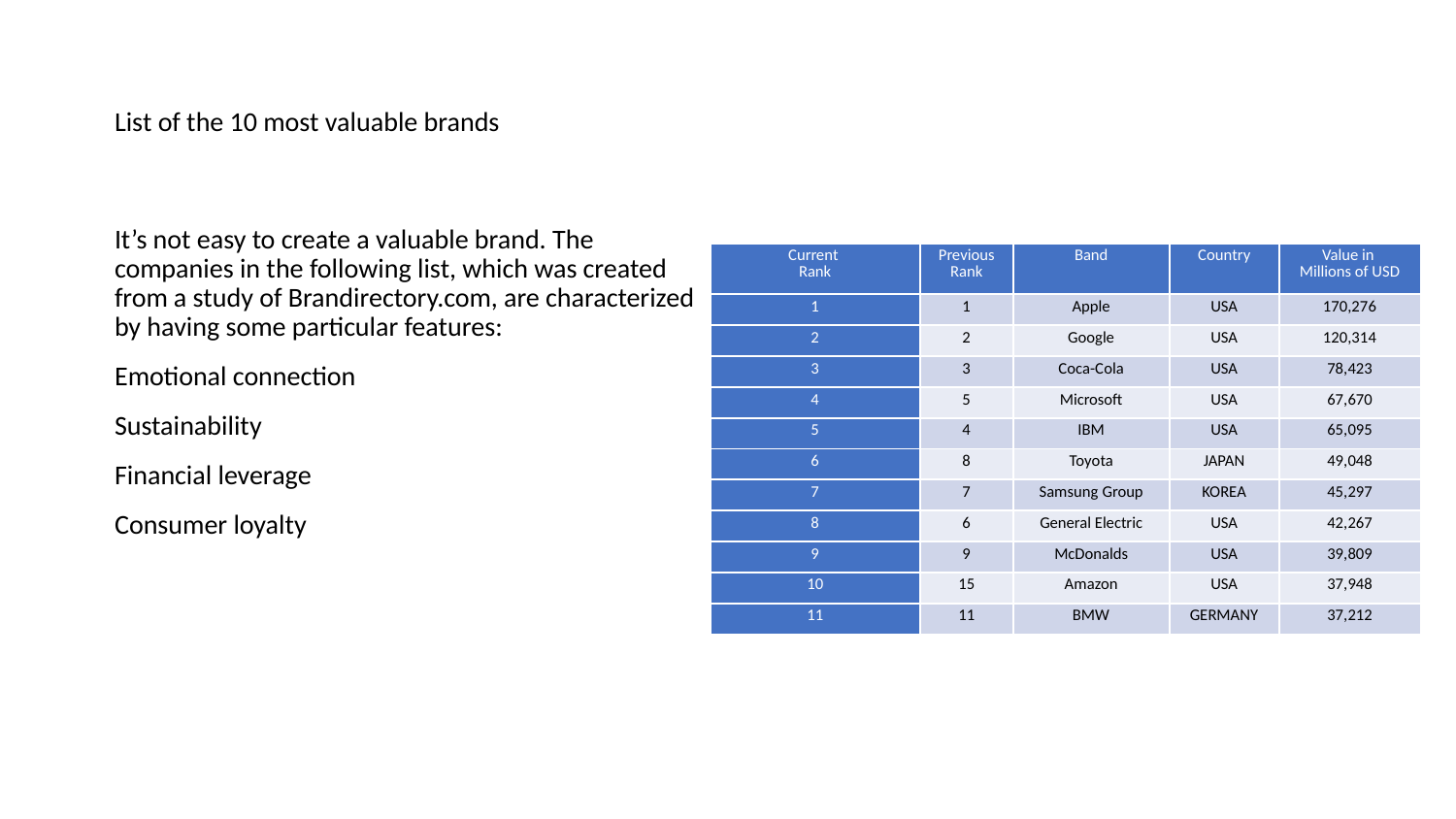

# List of the 10 most valuable brands
It’s not easy to create a valuable brand. The companies in the following list, which was created from a study of Brandirectory.com, are characterized by having some particular features:
Emotional connection
Sustainability
Financial leverage
Consumer loyalty

| Current Rank | Previous Rank | Band | Country | Value in Millions of USD |
| --- | --- | --- | --- | --- |
| 1 | 1 | Apple | USA | 170,276 |
| 2 | 2 | Google | USA | 120,314 |
| 3 | 3 | Coca-Cola | USA | 78,423 |
| 4 | 5 | Microsoft | USA | 67,670 |
| 5 | 4 | IBM | USA | 65,095 |
| 6 | 8 | Toyota | JAPAN | 49,048 |
| 7 | 7 | Samsung Group | KOREA | 45,297 |
| 8 | 6 | General Electric | USA | 42,267 |
| 9 | 9 | McDonalds | USA | 39,809 |
| 10 | 15 | Amazon | USA | 37,948 |
| 11 | 11 | BMW | GERMANY | 37,212 |